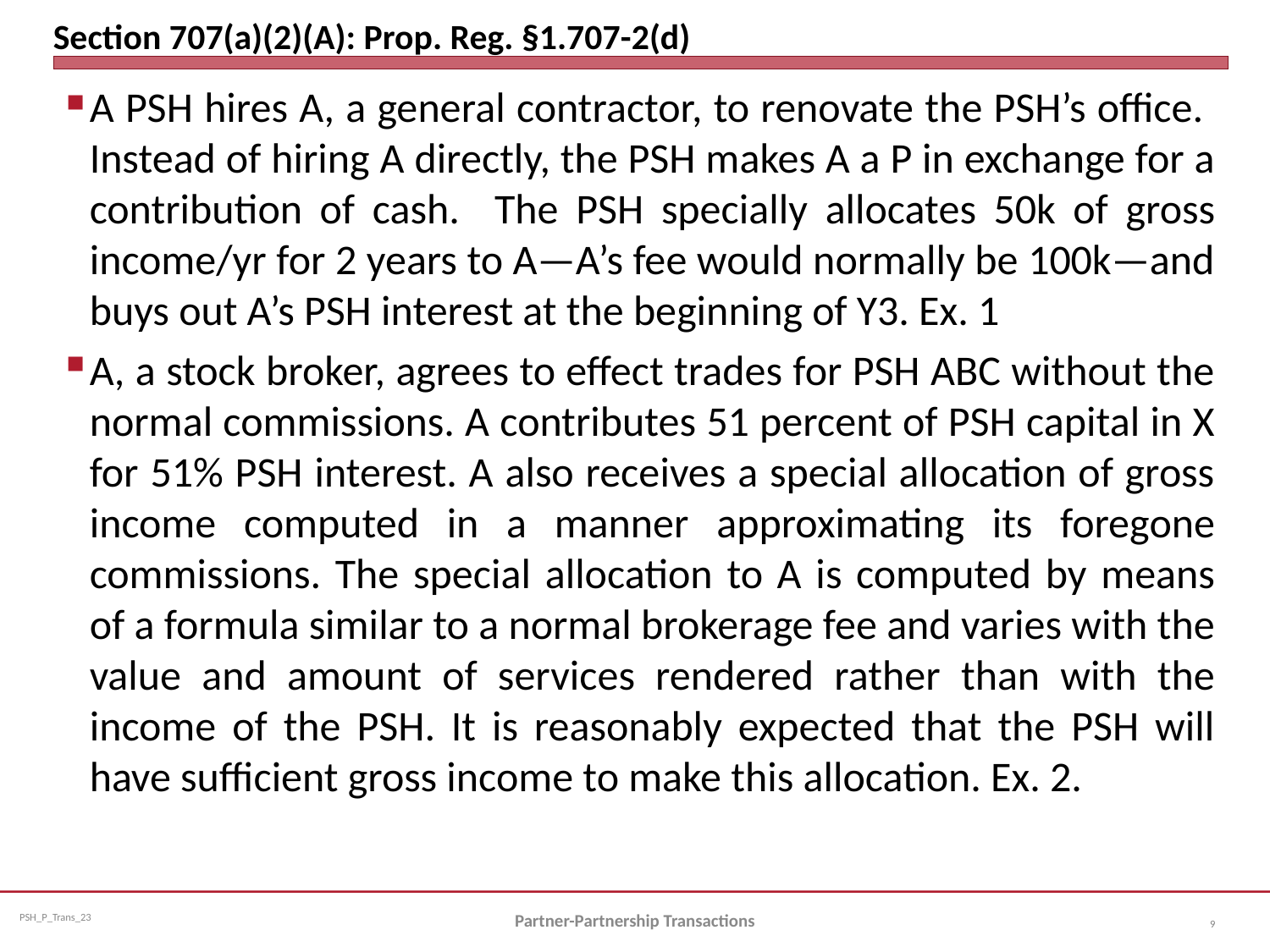

# Section 707(a)(2)(A): Prop. Reg. §1.707-2(d)
A PSH hires A, a general contractor, to renovate the PSH’s office.  Instead of hiring A directly, the PSH makes A a P in exchange for a contribution of cash.  The PSH specially allocates 50k of gross income/yr for 2 years to A—A’s fee would normally be 100k—and buys out A’s PSH interest at the beginning of Y3. Ex. 1
A, a stock broker, agrees to effect trades for PSH ABC without the normal commissions. A contributes 51 percent of PSH capital in X for 51% PSH interest. A also receives a special allocation of gross income computed in a manner approximating its foregone commissions. The special allocation to A is computed by means of a formula similar to a normal brokerage fee and varies with the value and amount of services rendered rather than with the income of the PSH. It is reasonably expected that the PSH will have sufficient gross income to make this allocation. Ex. 2.
Partner-Partnership Transactions
9